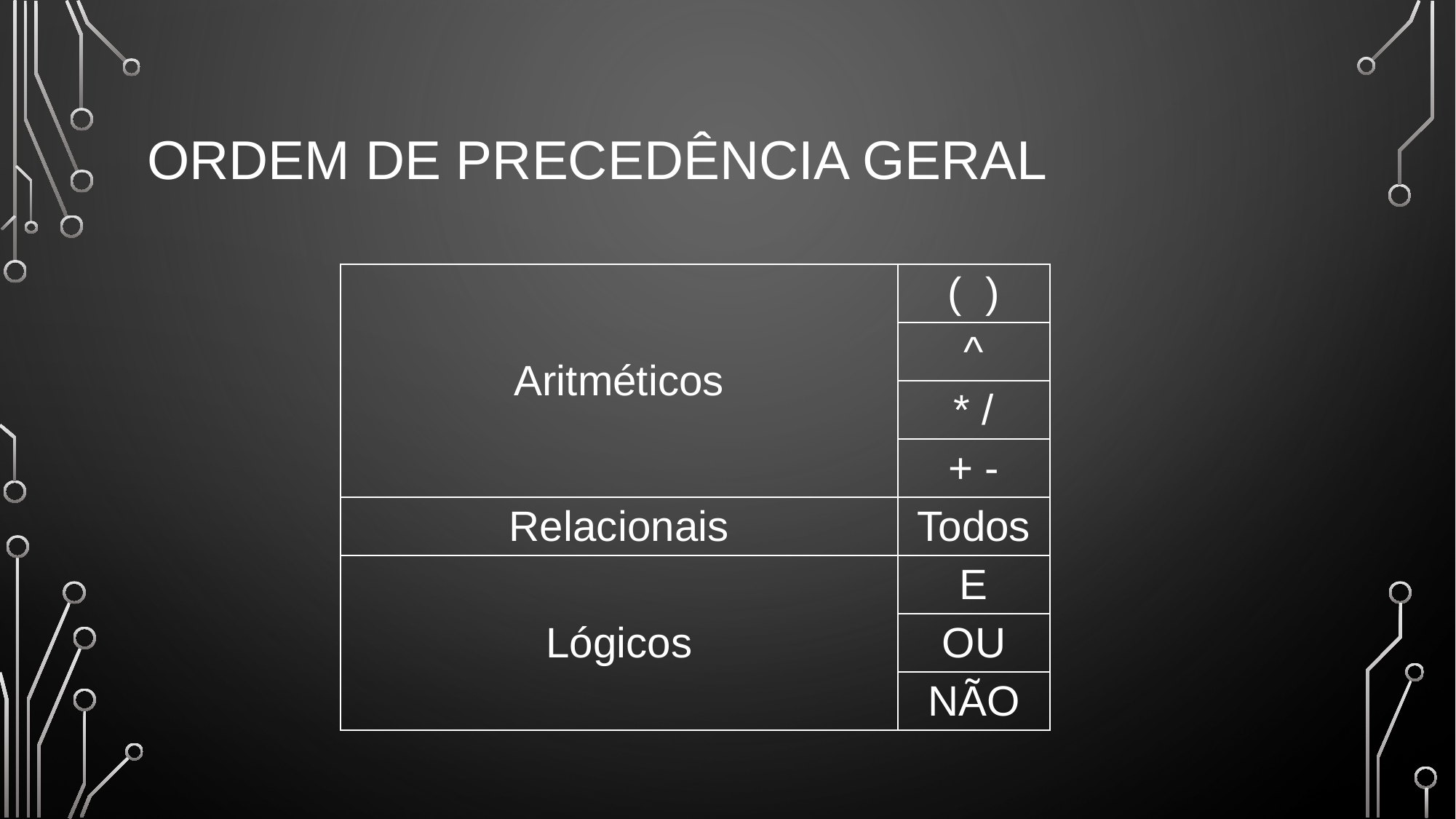

# Ordem de precedência geral
| Aritméticos | ( ) |
| --- | --- |
|  | ^ |
|  | \* / |
|  | + - |
| Relacionais | Todos |
| Lógicos | E |
|  | OU |
|  | NÃO |